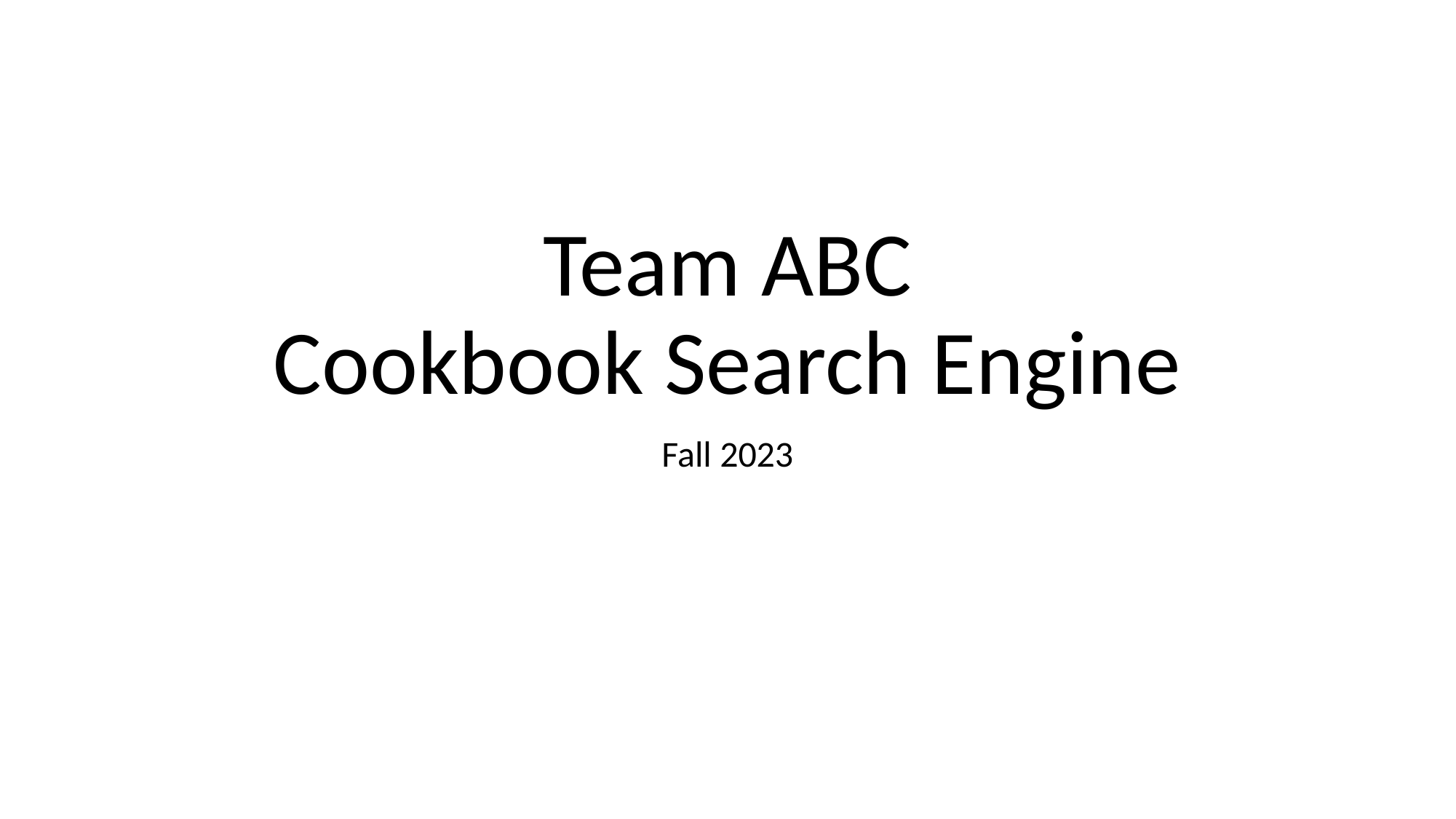

# Team ABC Cookbook Search Engine
Fall 2023